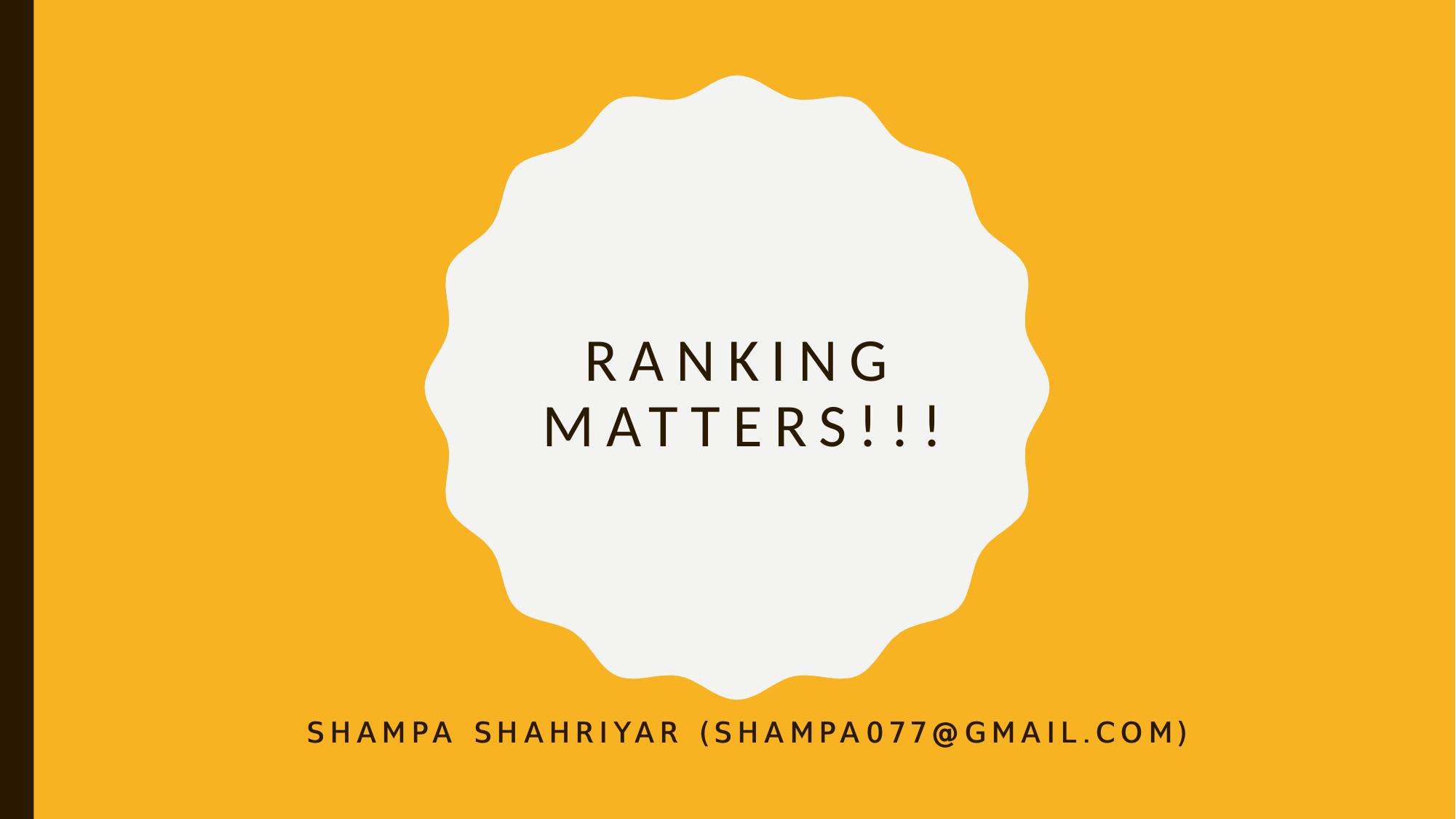

fujiayuan0418@gmail.com
# Ranking Matters!!!

Shampa Shahriyar (shampa077@gmail.com)